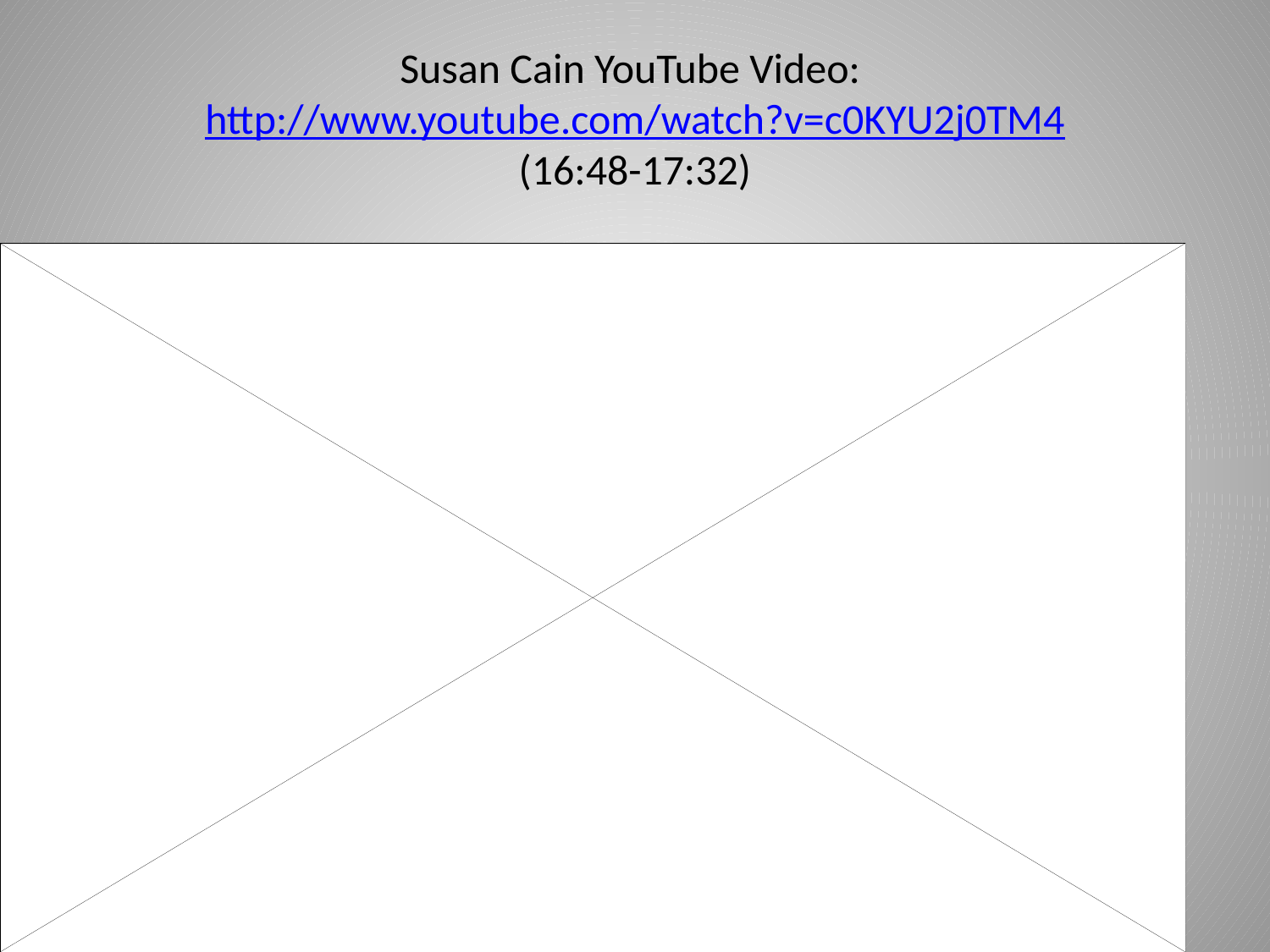

# Susan Cain YouTube Video: http://www.youtube.com/watch?v=c0KYU2j0TM4 (16:48-17:32)